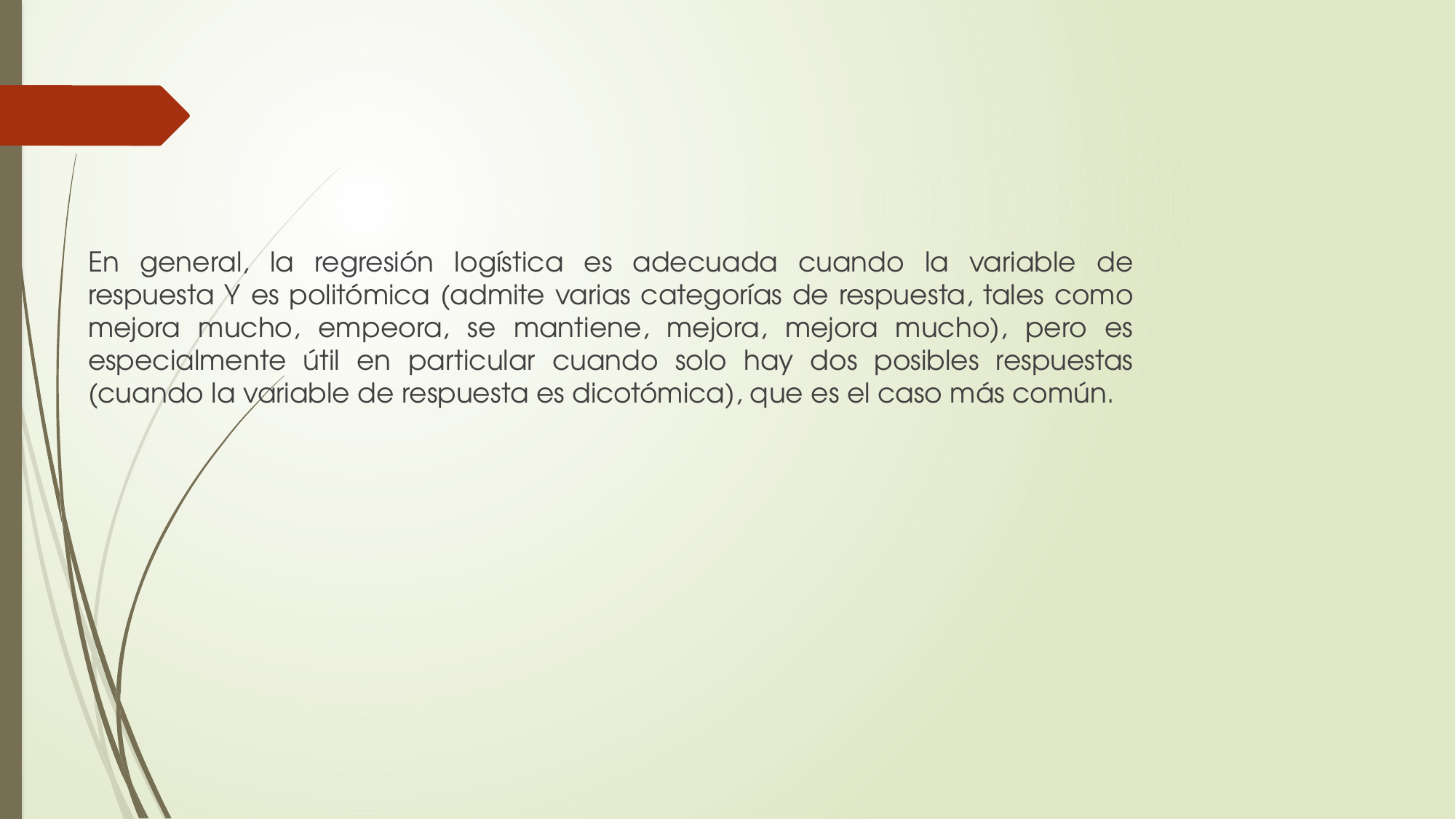

#
En general, la regresión logística es adecuada cuando la variable de respuesta Y es politómica (admite varias categorías de respuesta, tales como mejora mucho, empeora, se mantiene, mejora, mejora mucho), pero es especialmente útil en particular cuando solo hay dos posibles respuestas (cuando la variable de respuesta es dicotómica), que es el caso más común.